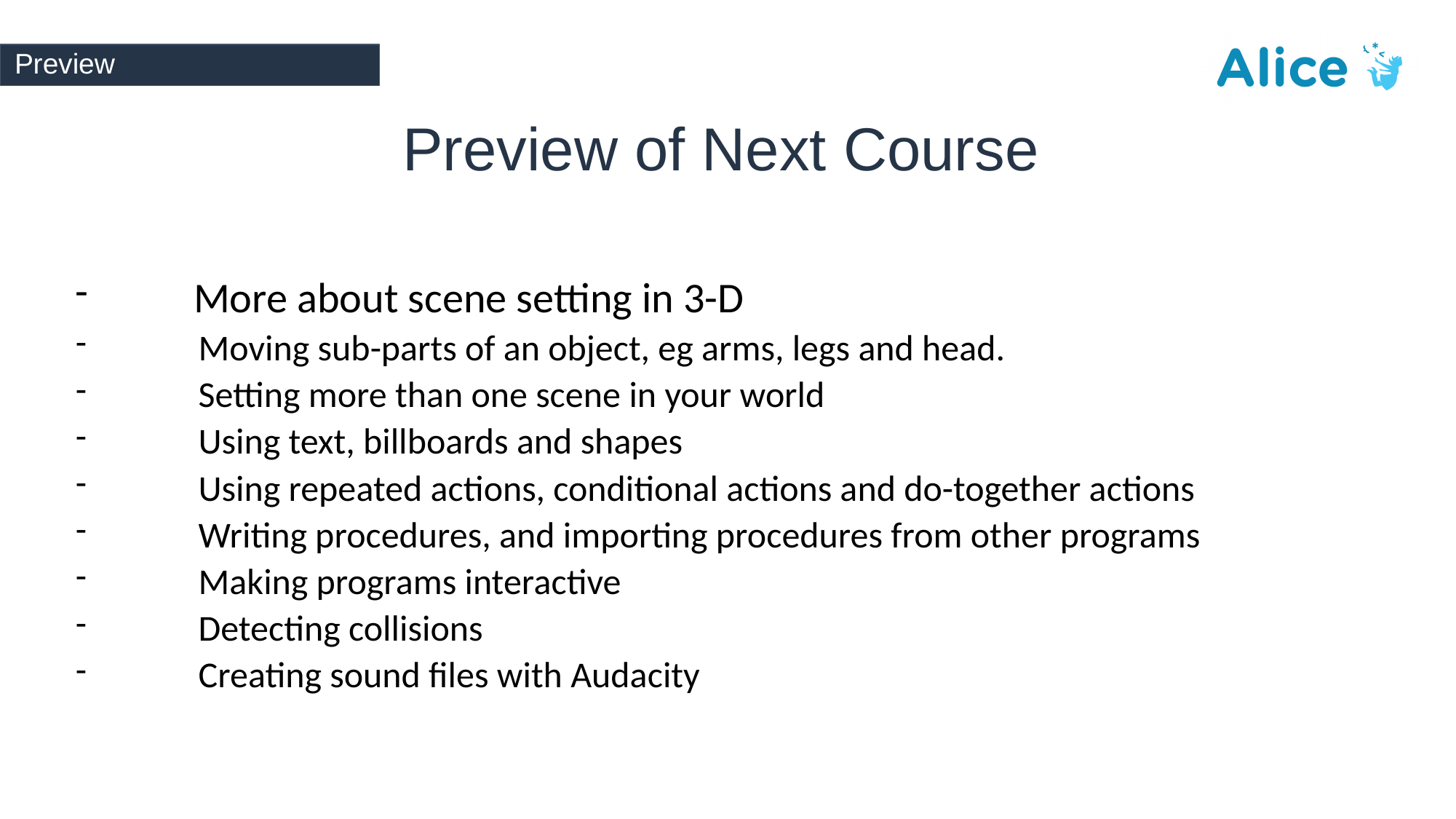

# Preview
Preview of Next Course
        More about scene setting in 3-D
          Moving sub-parts of an object, eg arms, legs and head.
          Setting more than one scene in your world
          Using text, billboards and shapes
          Using repeated actions, conditional actions and do-together actions
          Writing procedures, and importing procedures from other programs
          Making programs interactive
          Detecting collisions
          Creating sound files with Audacity